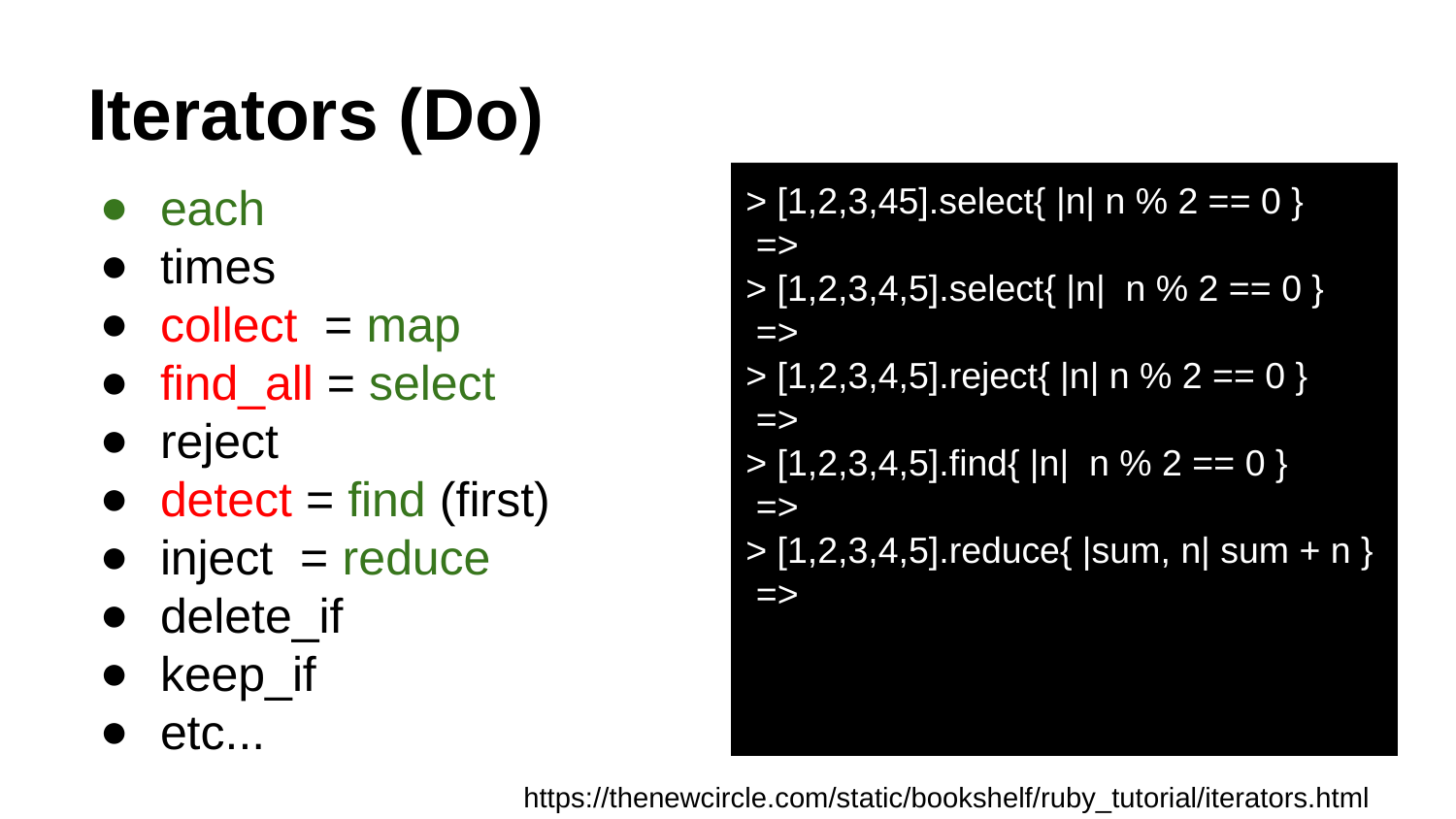

# Iterators (Do)
each
times
collect  = map
find_all = select
reject
detect = find (first)
inject  = reduce
delete_if
keep_if
etc...
> [1,2,3,45].select{ |n| n % 2 == 0 }
 => [2]
> [1,2,3,4,5].select{ |n|  n % 2 == 0 }
 => [2, 4]
> [1,2,3,4,5].reject{ |n| n % 2 == 0 }
 => [1, 3, 5]
> [1,2,3,4,5].find{ |n|  n % 2 == 0 }
 => 2
> [1,2,3,4,5].reduce{ |sum, n| sum + n }
 => 15

https://thenewcircle.com/static/bookshelf/ruby_tutorial/iterators.html